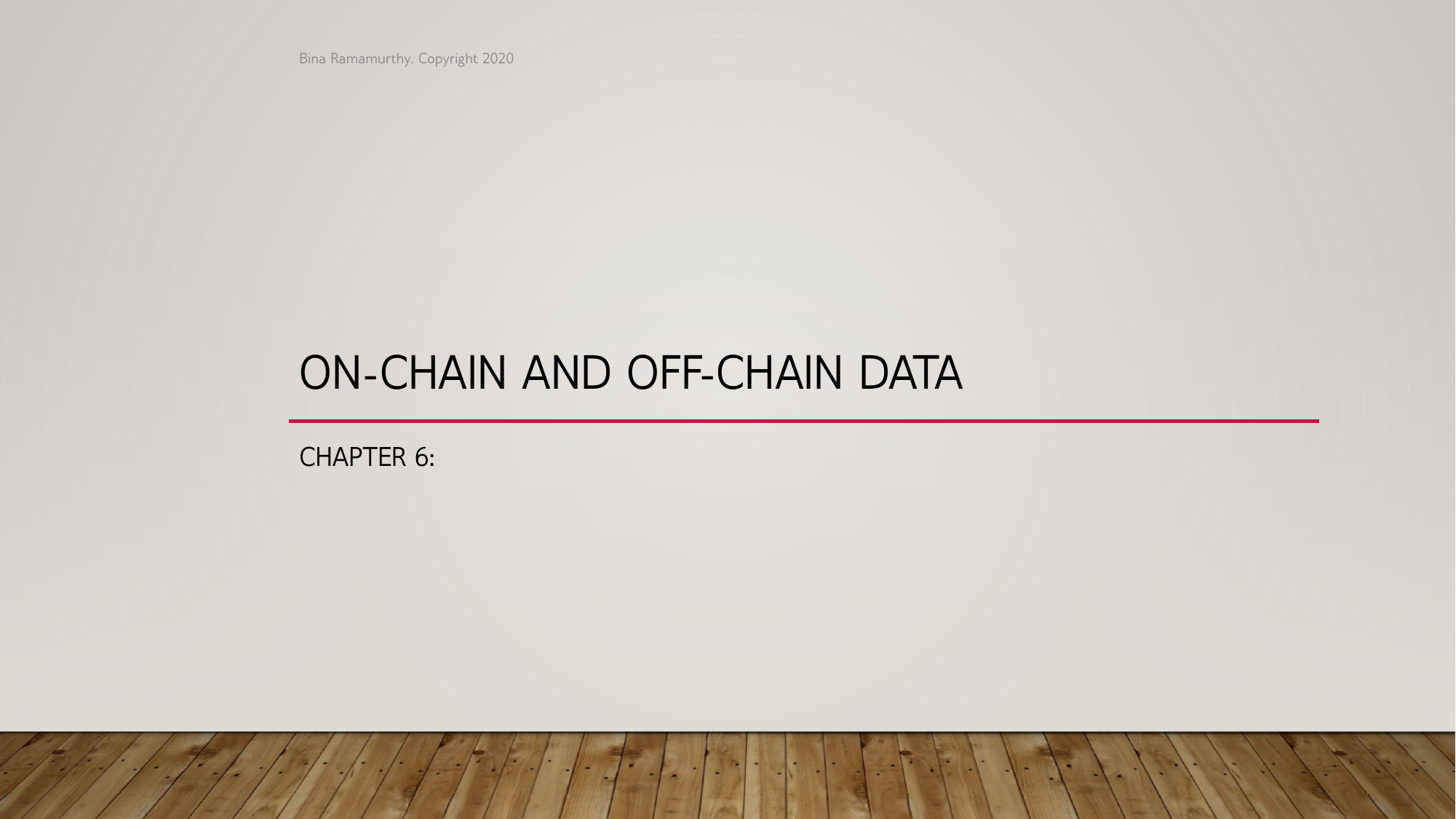

Bina Ramamurthy. Copyright 2020
# On-chain and off-chain data
Chapter 6: